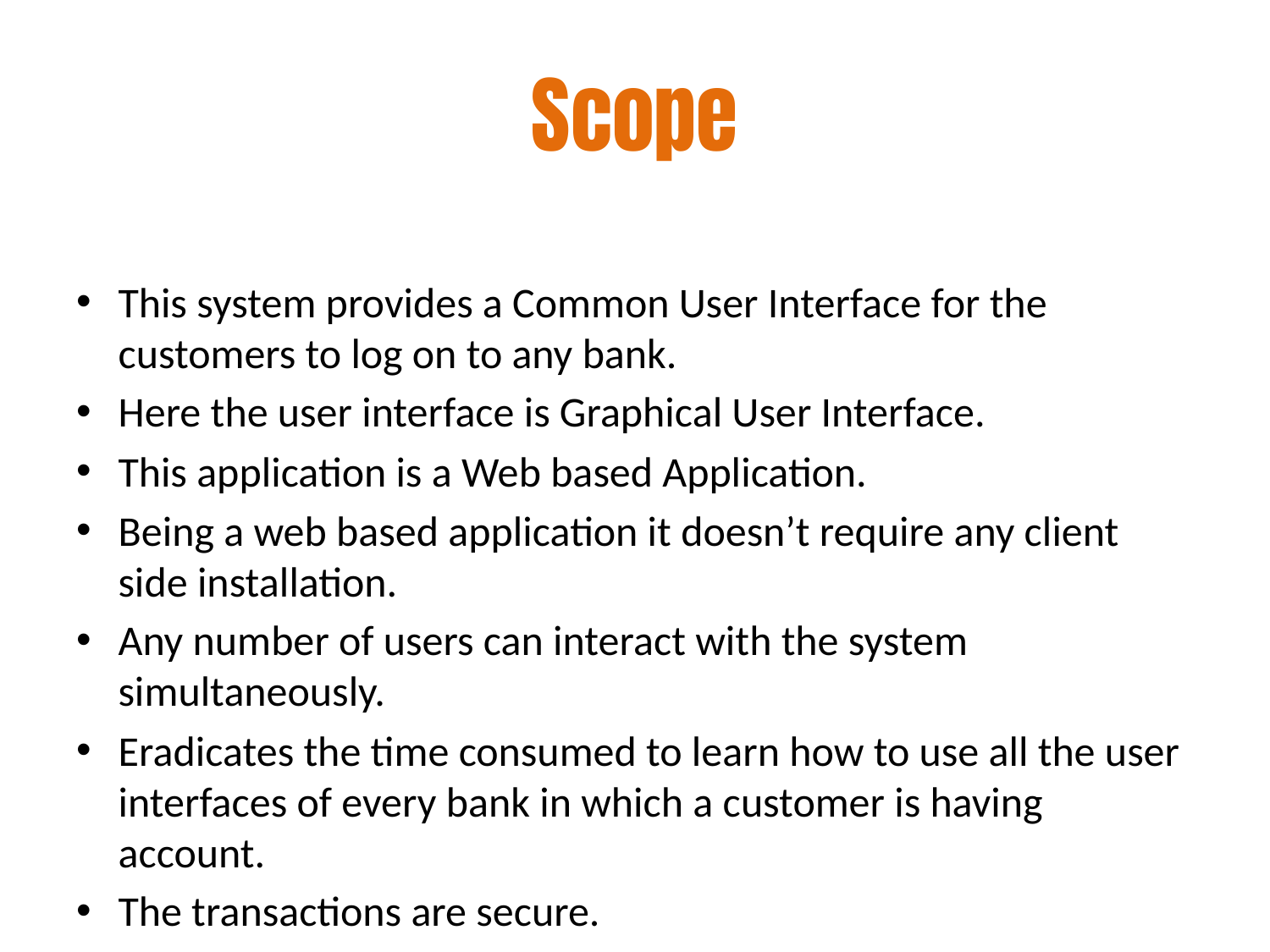

# Scope
This system provides a Common User Interface for the customers to log on to any bank.
Here the user interface is Graphical User Interface.
This application is a Web based Application.
Being a web based application it doesn’t require any client side installation.
Any number of users can interact with the system simultaneously.
Eradicates the time consumed to learn how to use all the user interfaces of every bank in which a customer is having account.
The transactions are secure.